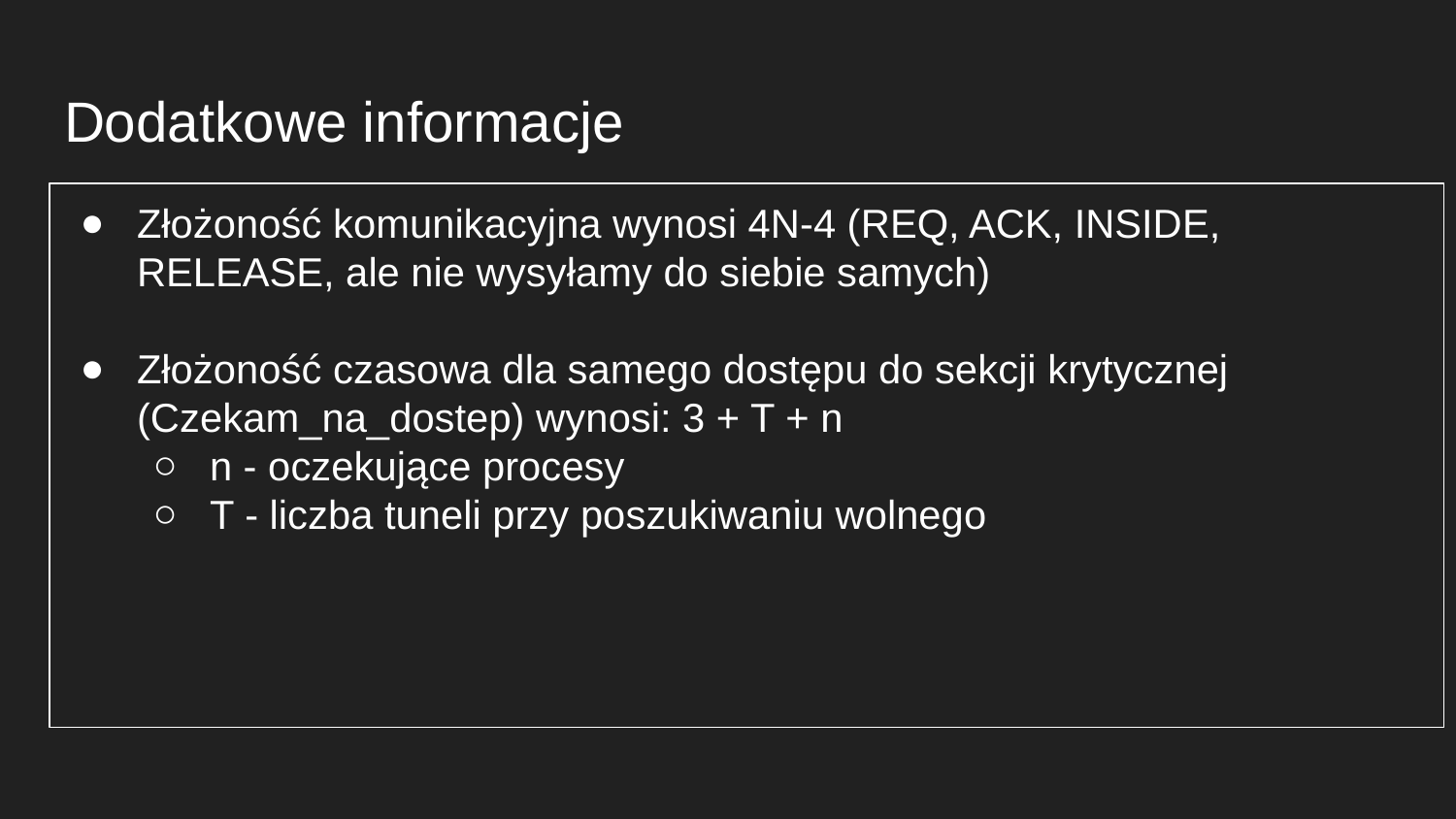

# Dodatkowe informacje
Złożoność komunikacyjna wynosi 4N-4 (REQ, ACK, INSIDE, RELEASE, ale nie wysyłamy do siebie samych)

Złożoność czasowa dla samego dostępu do sekcji krytycznej (Czekam_na_dostep) wynosi: 3 + T + n
n - oczekujące procesy
T - liczba tuneli przy poszukiwaniu wolnego